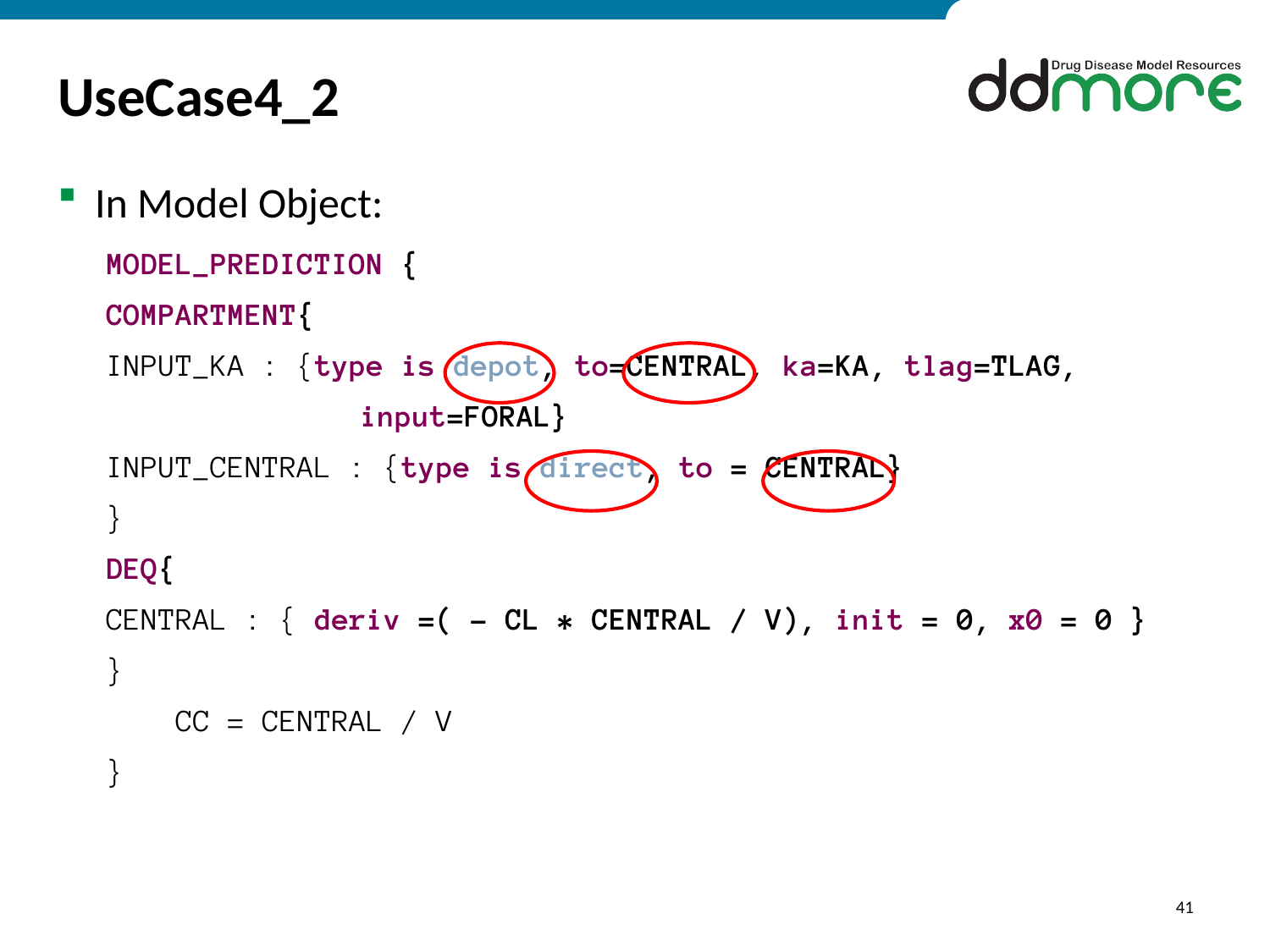

# UseCase4_2
In Model Object:
MODEL_PREDICTION {
COMPARTMENT{
INPUT_KA : {type is depot, to=CENTRAL, ka=KA, tlag=TLAG,
		input=FORAL}
INPUT_CENTRAL : {type is direct, to = CENTRAL}
}
DEQ{
CENTRAL : { deriv =( - CL * CENTRAL / V), init = 0, x0 = 0 }
}
    CC = CENTRAL / V
}

41